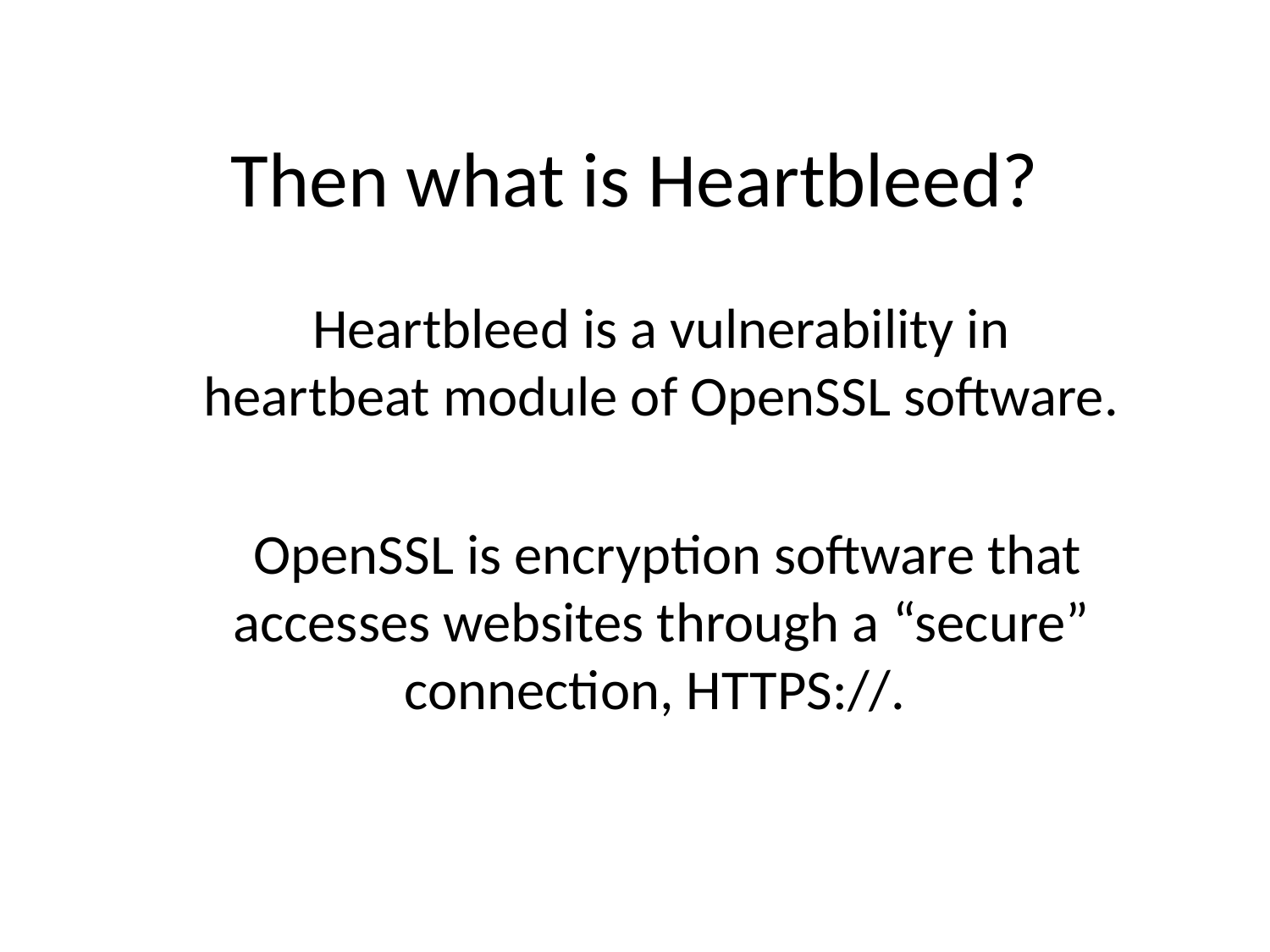

# Then what is Heartbleed?
Heartbleed is a vulnerability in heartbeat module of OpenSSL software.

 OpenSSL is encryption software that accesses websites through a “secure” connection, HTTPS://.